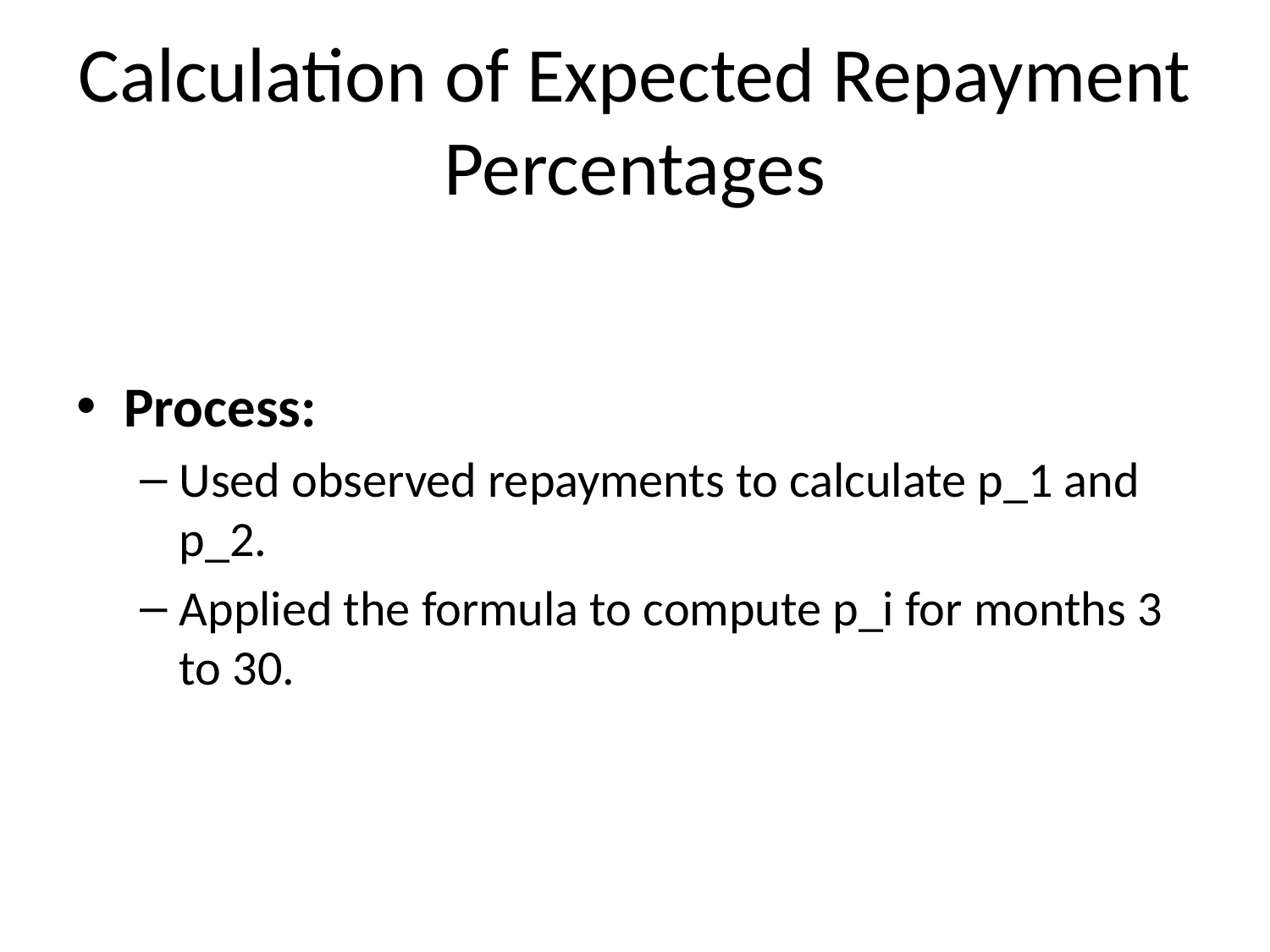

# Calculation of Expected Repayment Percentages
Process:
Used observed repayments to calculate p_1 and p_2.
Applied the formula to compute p_i for months 3 to 30.